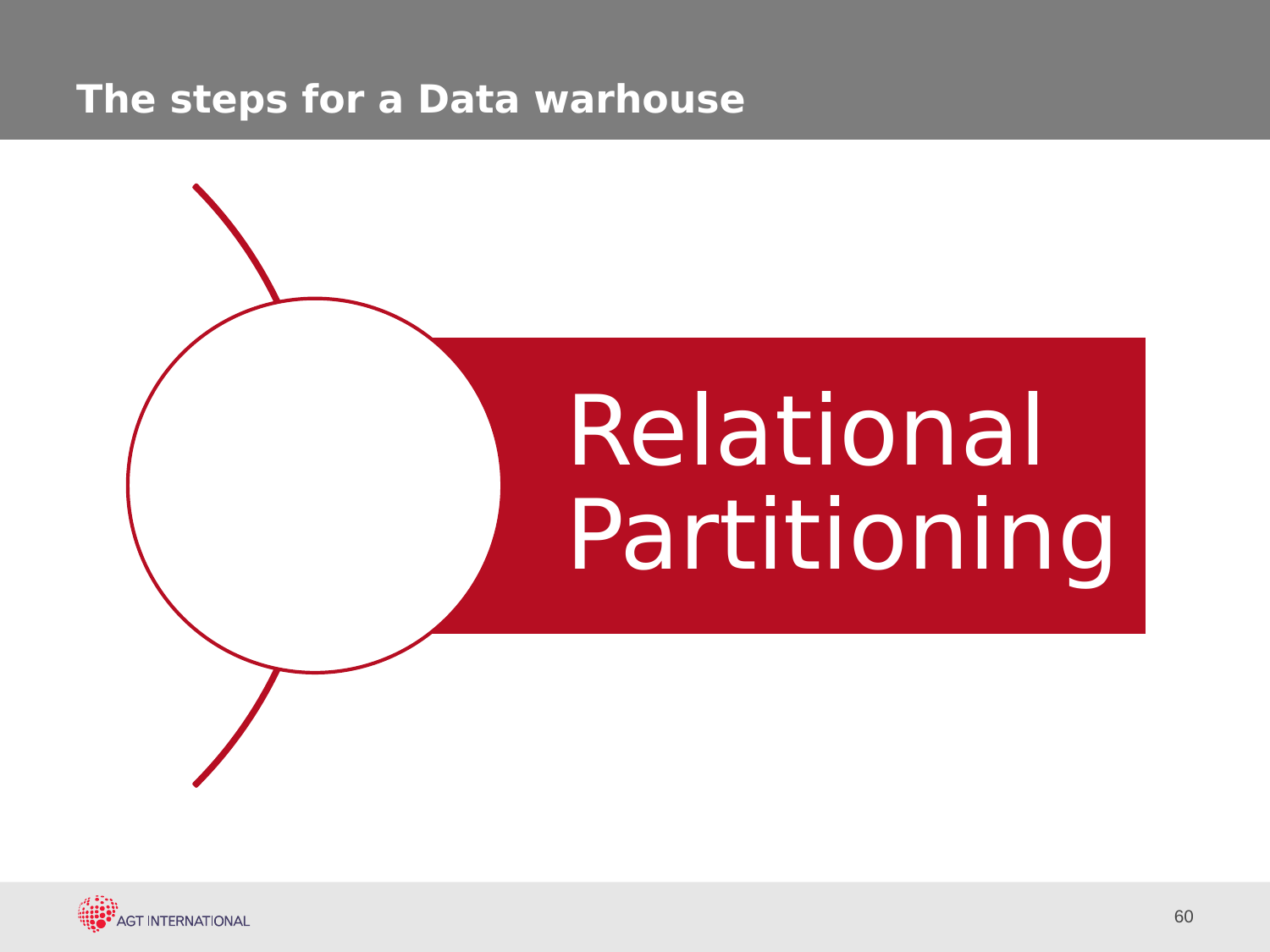

# The steps for a Data warhouse
Relational Partitioning